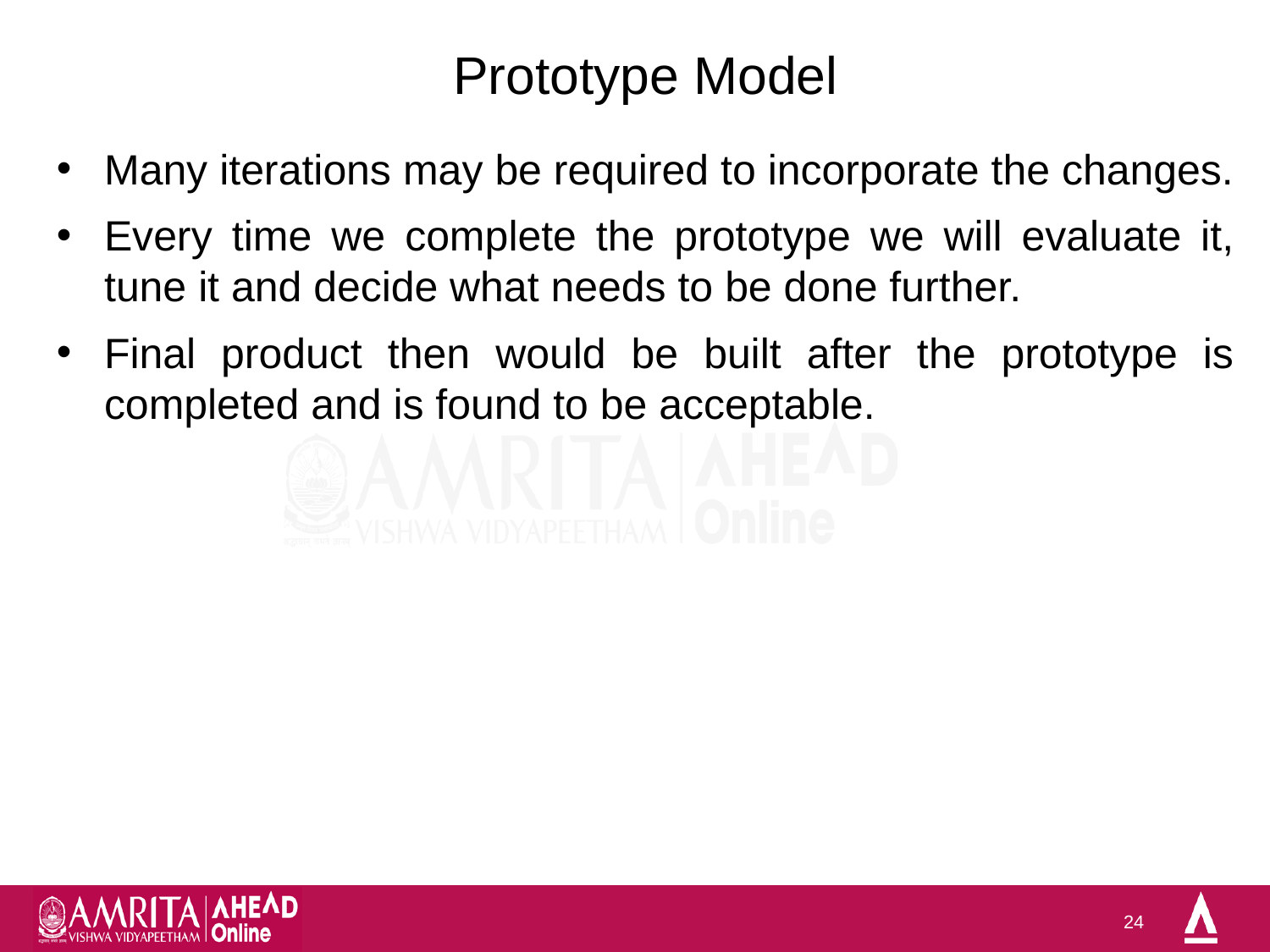

# Prototype Model
Many iterations may be required to incorporate the changes.
Every time we complete the prototype we will evaluate it, tune it and decide what needs to be done further.
Final product then would be built after the prototype is completed and is found to be acceptable.